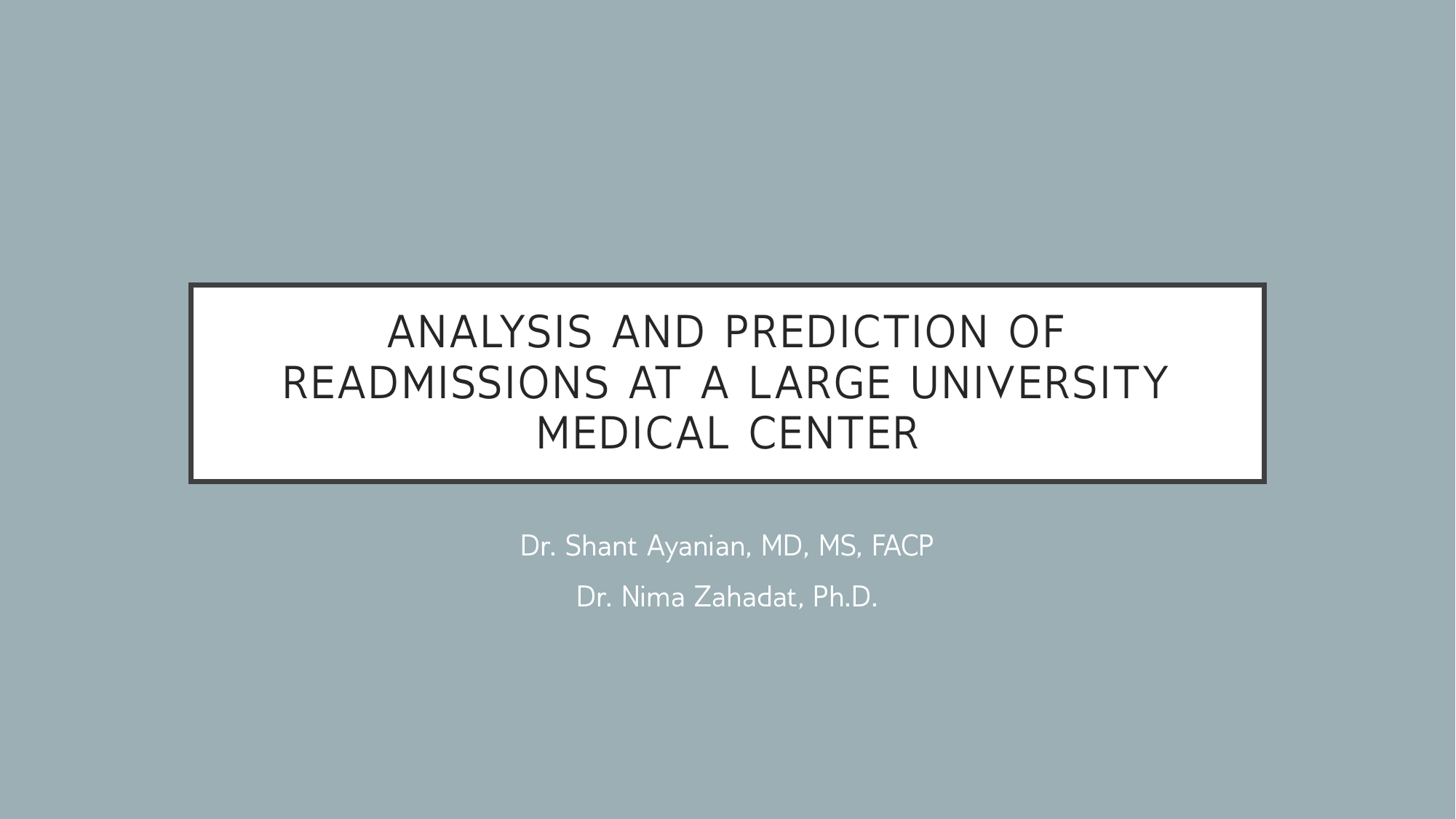

# Analysis and Prediction of Readmissions at a Large University Medical Center
Dr. Shant Ayanian, MD, MS, FACP
Dr. Nima Zahadat, Ph.D.